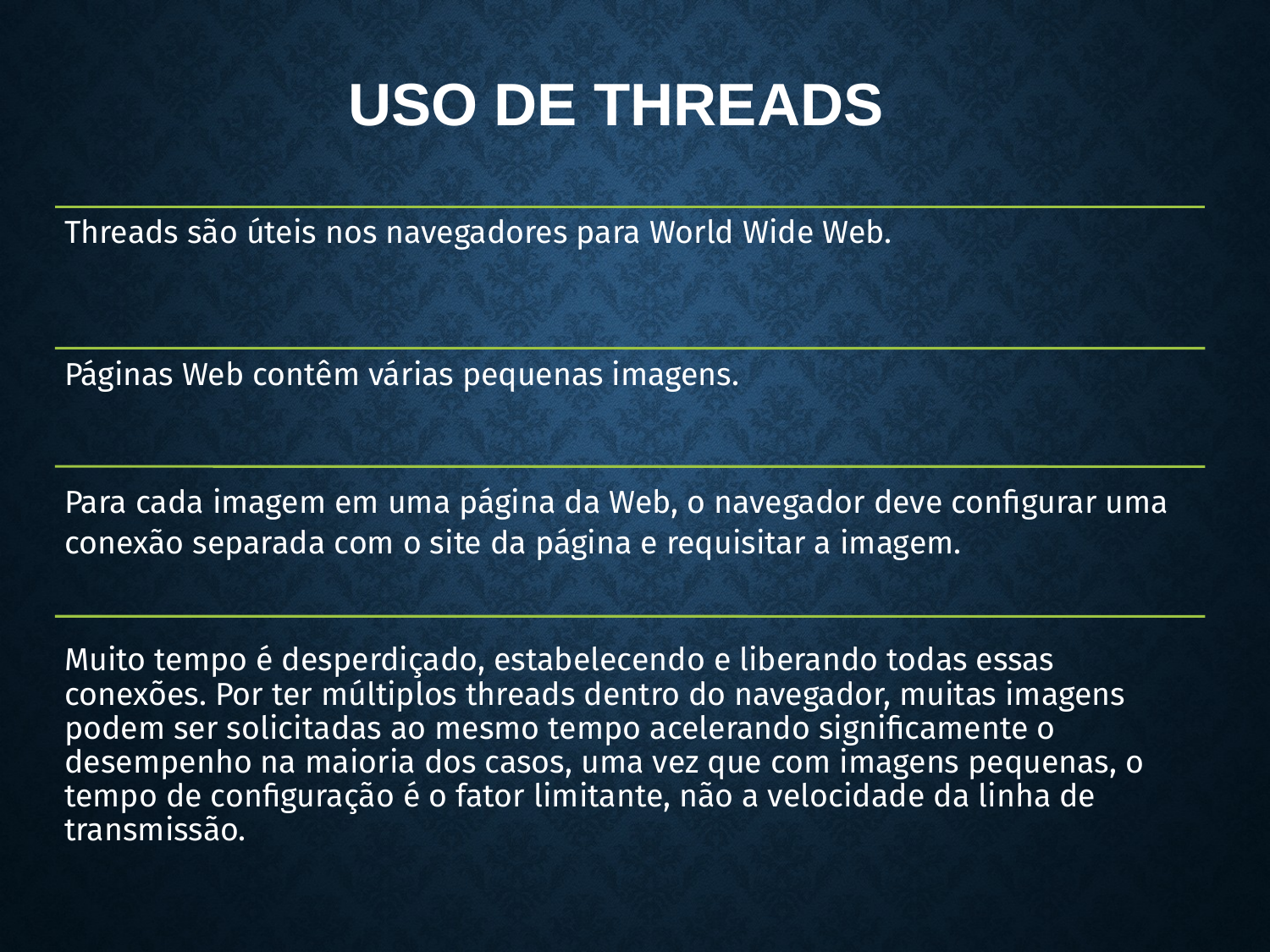

# USO DE THREADS

Threads são úteis nos navegadores para World Wide Web.

Páginas Web contêm várias pequenas imagens.

Para cada imagem em uma página da Web, o navegador deve configurar uma  conexão separada com o site da página e requisitar a imagem.

Muito tempo é desperdiçado, estabelecendo e liberando todas essas  conexões. Por ter múltiplos threads dentro do navegador, muitas imagens  podem ser solicitadas ao mesmo tempo acelerando significamente o  desempenho na maioria dos casos, uma vez que com imagens pequenas, o  tempo de configuração é o fator limitante, não a velocidade da linha de  transmissão.